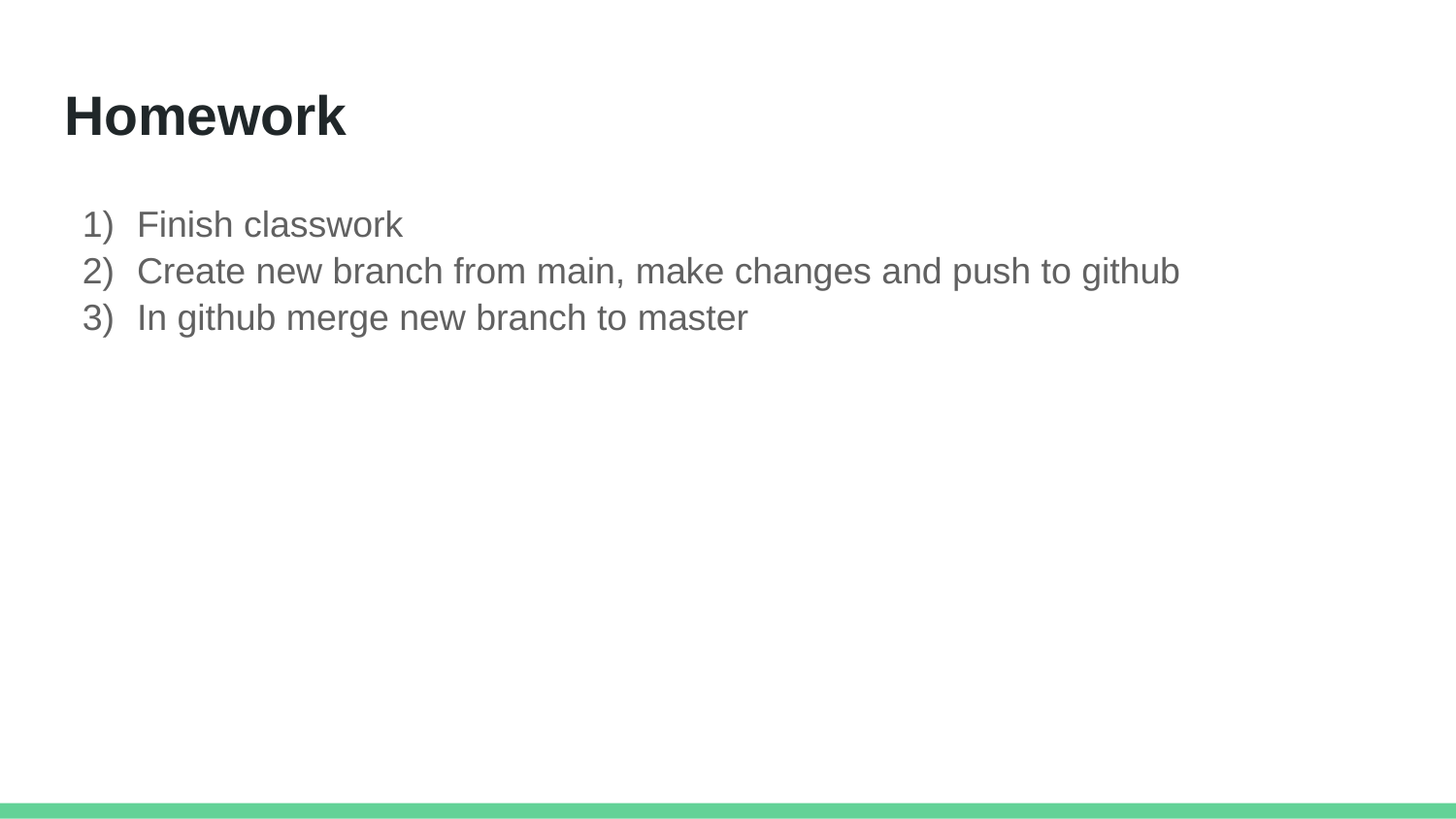

# Homework
Finish classwork
Create new branch from main, make changes and push to github
In github merge new branch to master